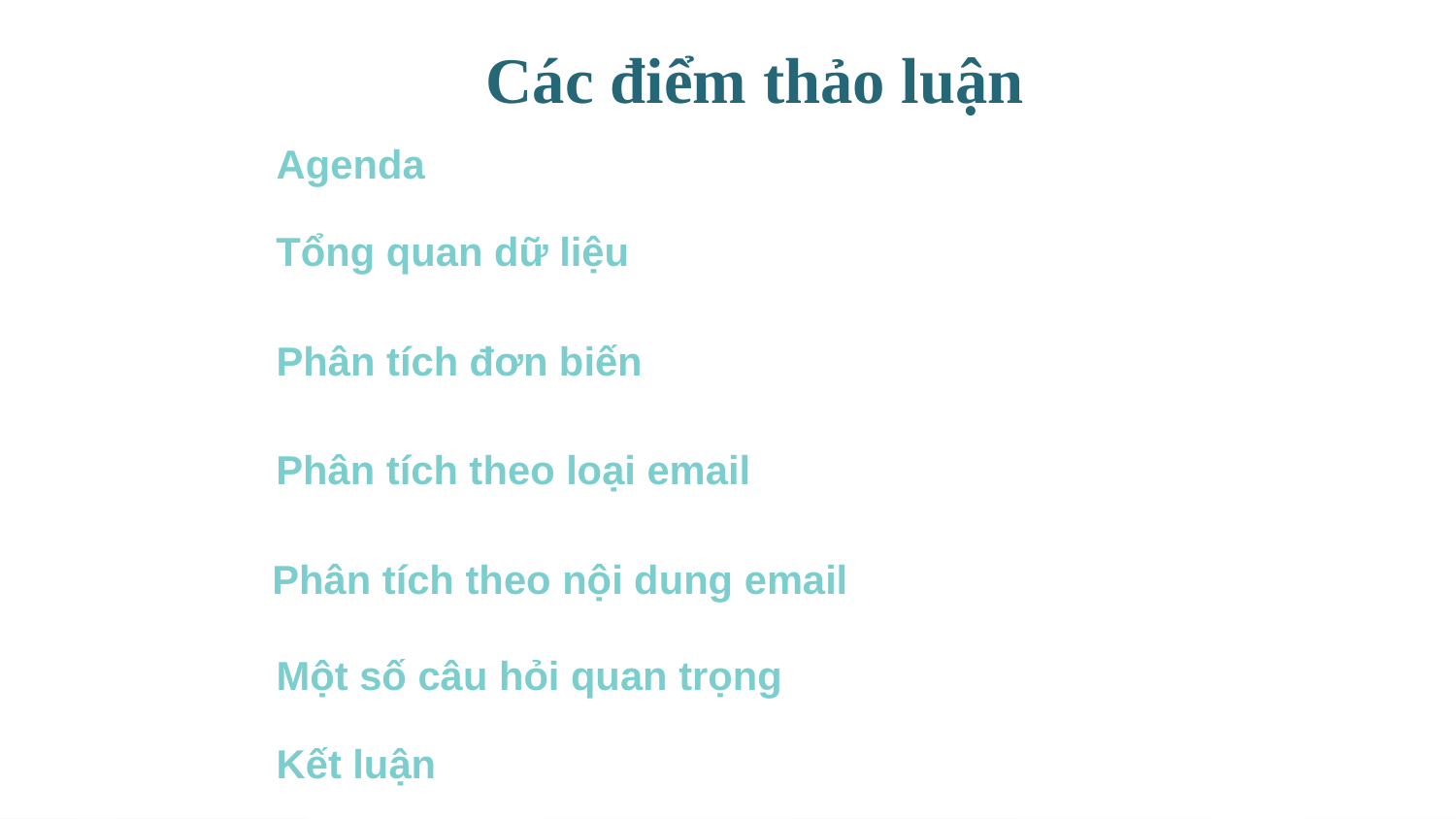

Các điểm thảo luận
Agenda
Tổng quan dữ liệu
Phân tích đơn biến
Phân tích theo loại email

Phân tích theo nội dung email
Một số câu hỏi quan trọng

Kết luận